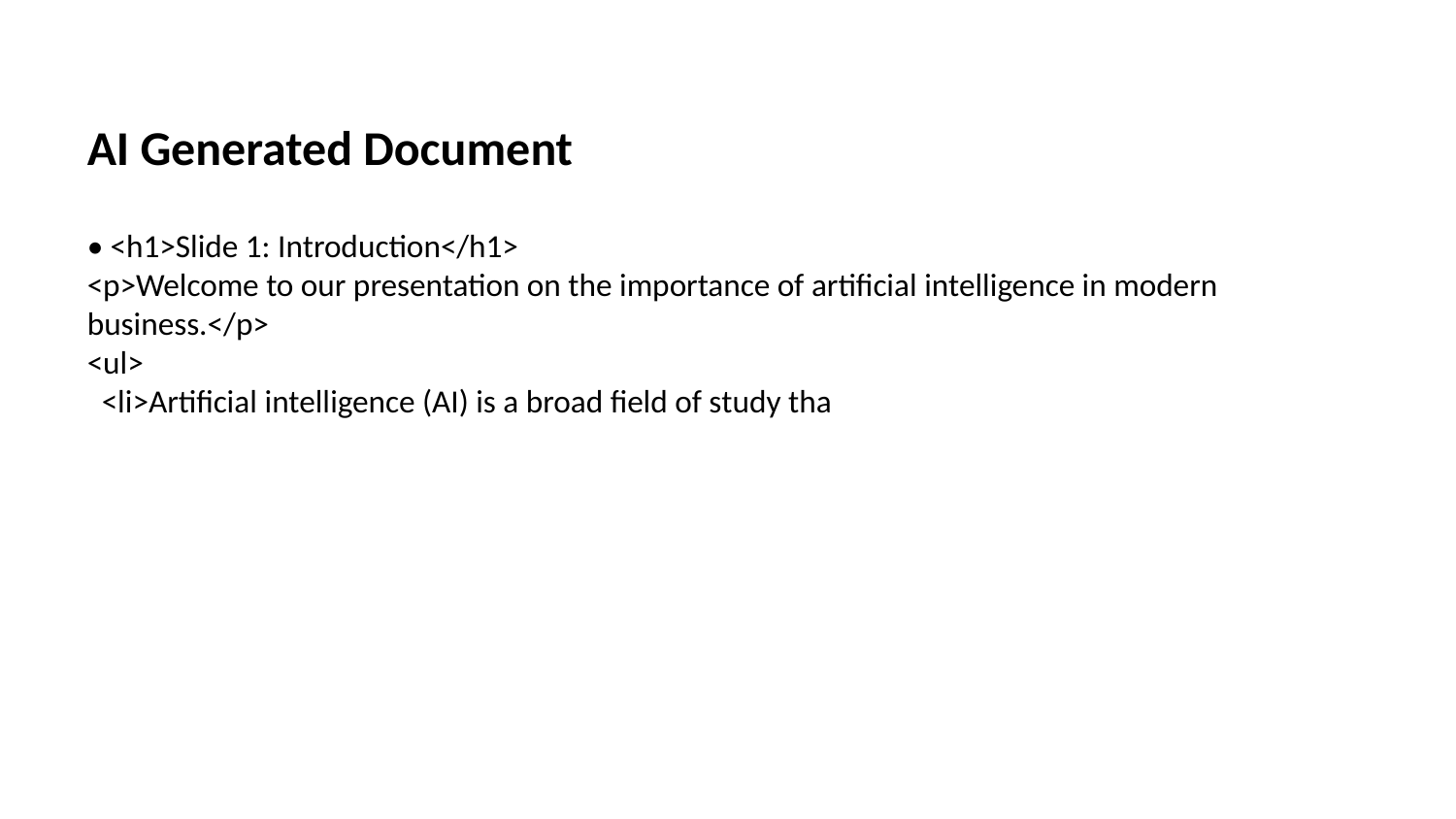

AI Generated Document
• <h1>Slide 1: Introduction</h1>
<p>Welcome to our presentation on the importance of artificial intelligence in modern business.</p>
<ul>
  <li>Artificial intelligence (AI) is a broad field of study tha